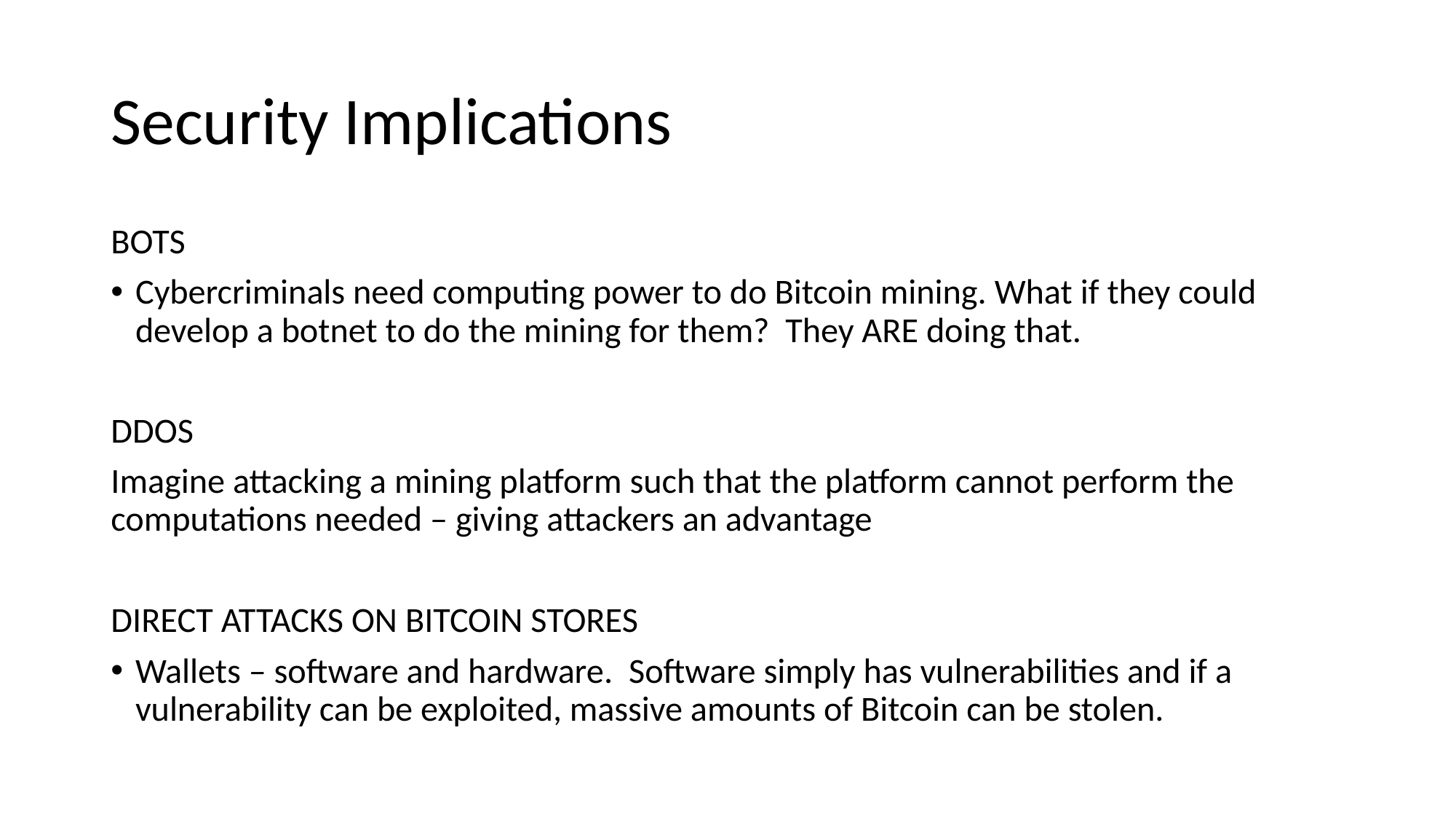

# Security Implications
BOTS
Cybercriminals need computing power to do Bitcoin mining. What if they could develop a botnet to do the mining for them?  They ARE doing that.

DDOS
Imagine attacking a mining platform such that the platform cannot perform the computations needed – giving attackers an advantage

DIRECT ATTACKS ON BITCOIN STORES
Wallets – software and hardware.  Software simply has vulnerabilities and if a vulnerability can be exploited, massive amounts of Bitcoin can be stolen.